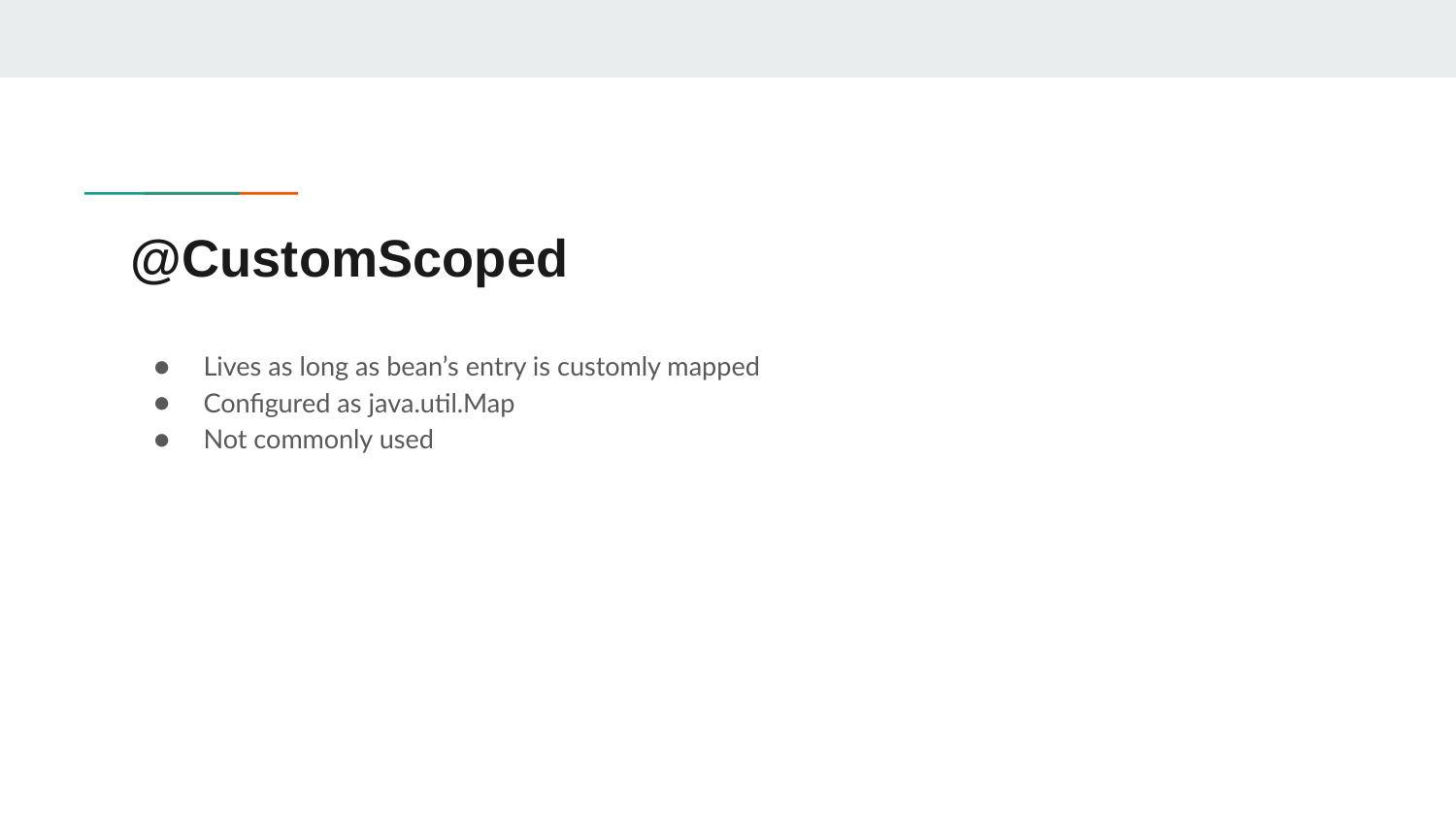

# @CustomScoped
Lives as long as bean’s entry is customly mapped
Configured as java.util.Map
Not commonly used